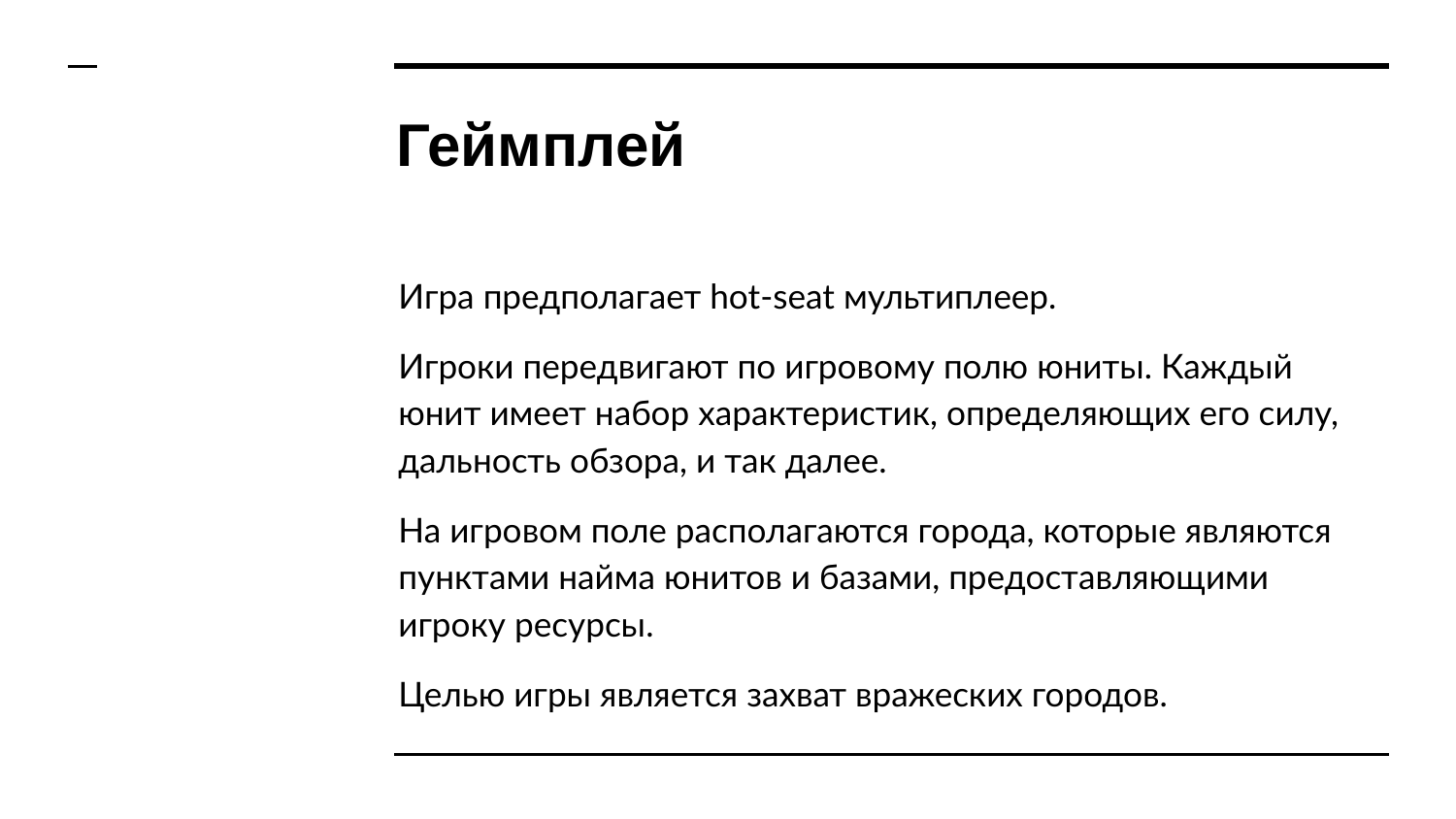

# Геймплей
Игра предполагает hot-seat мультиплеер.
Игроки передвигают по игровому полю юниты. Каждый юнит имеет набор характеристик, определяющих его силу, дальность обзора, и так далее.
На игровом поле располагаются города, которые являются пунктами найма юнитов и базами, предоставляющими игроку ресурсы.
Целью игры является захват вражеских городов.